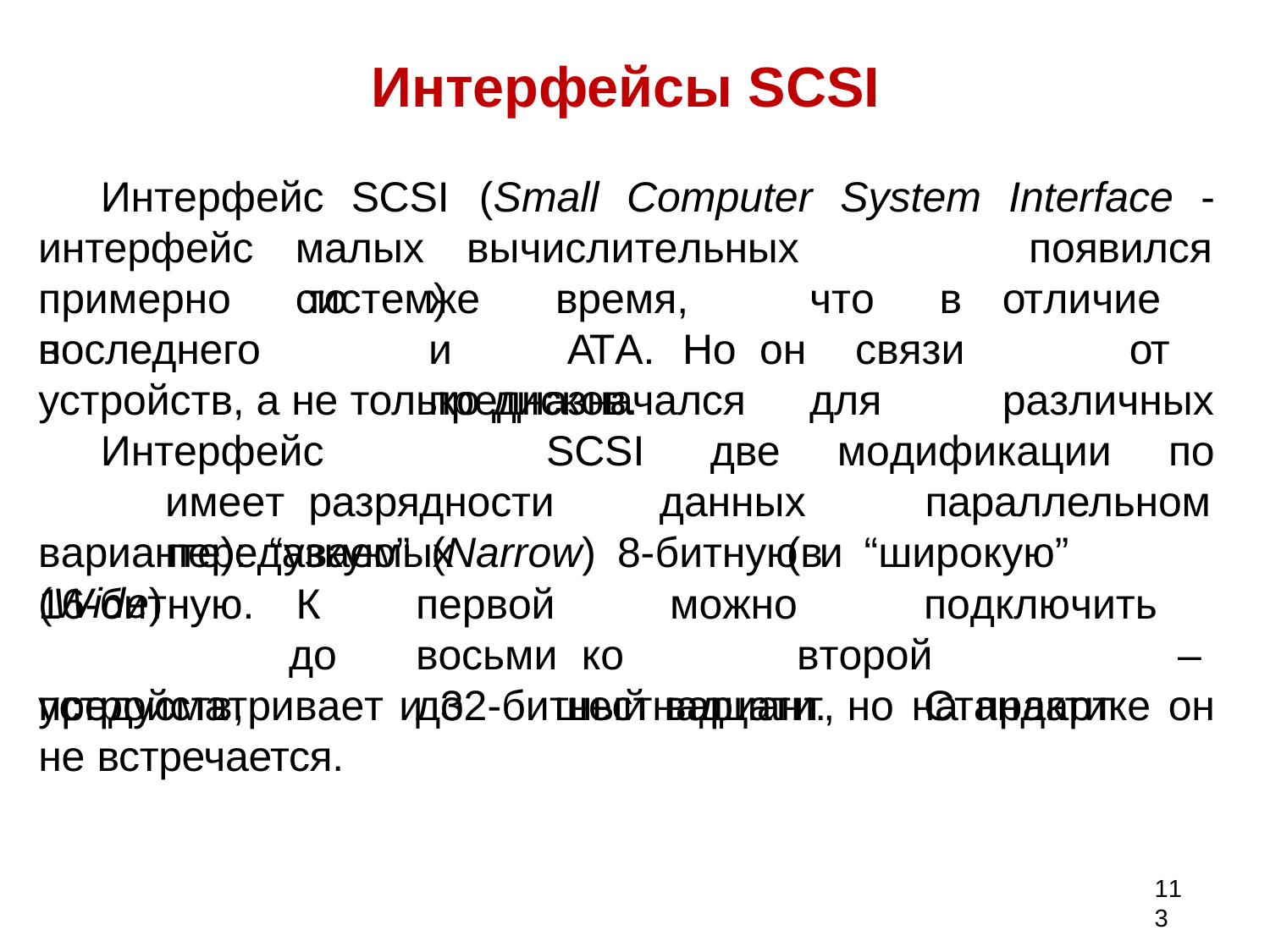

# Интерфейсы SCSI
Интерфейс
SCSI	(Small	Computer	System	Interface	-
интерфейс  примерно	в
малых	вычислительных	систем)
появился
то	же	время,	что	и	 ATA.	Но  он		предназначался	для
в	отличие	от  различных
последнего
связи
устройств, а не только дисков.
Интерфейс		SCSI	имеет  разрядности	передаваемых
две  данных	(в
модификации	по
параллельном
варианте):	“узкую”	(Narrow)	8-битную	и	“широкую”	(Wide)
16-битную.  устройств,
К	первой	можно	подключить	до	восьми  ко		второй		–	до	 шестнадцати.	Стандарт
предусматривает	и 32-битный вариант,	но на практике	он
не встречается.
113